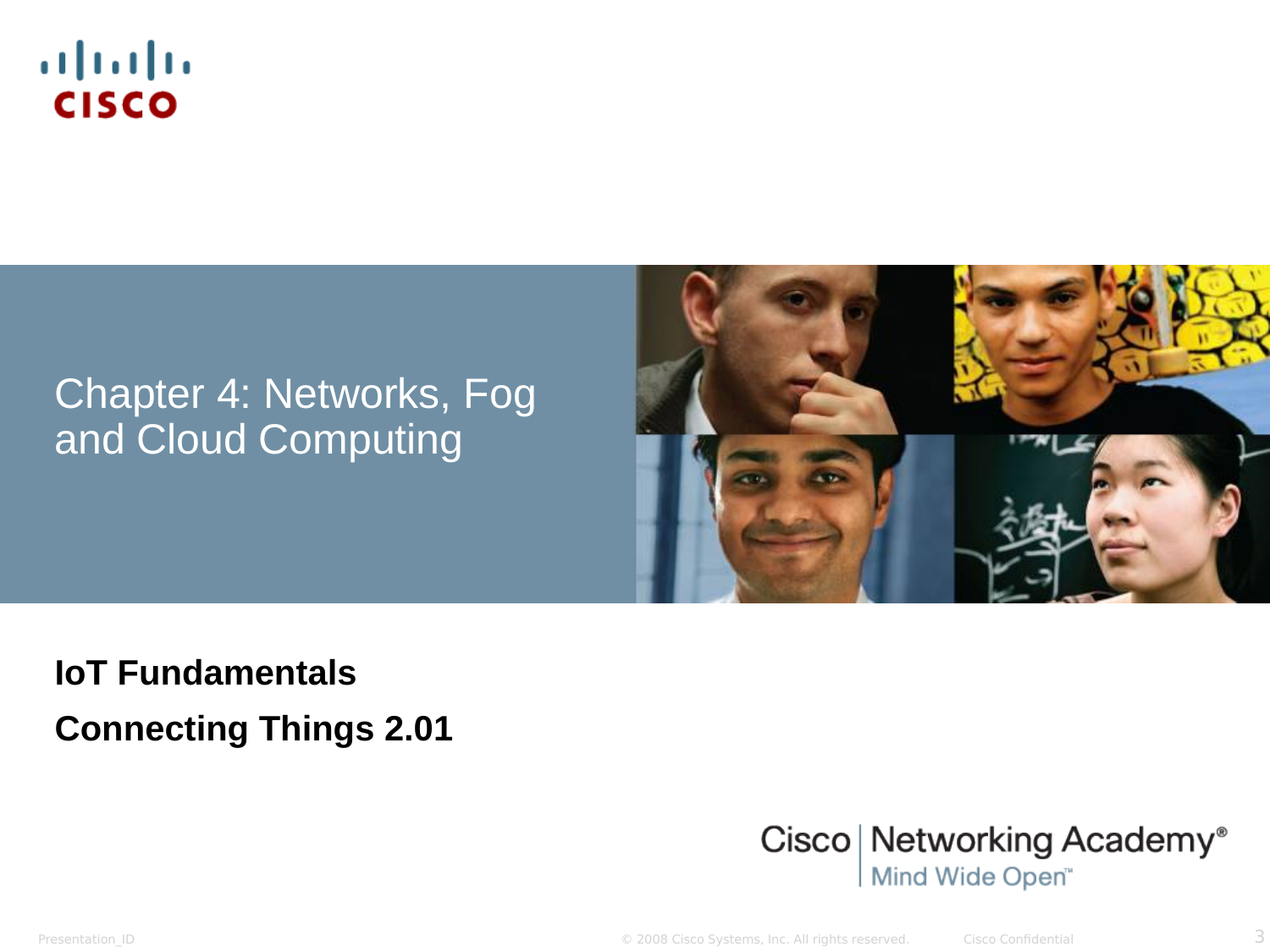

# Chapter 4: Networks, Fog and Cloud Computing
IoT Fundamentals
Connecting Things 2.01